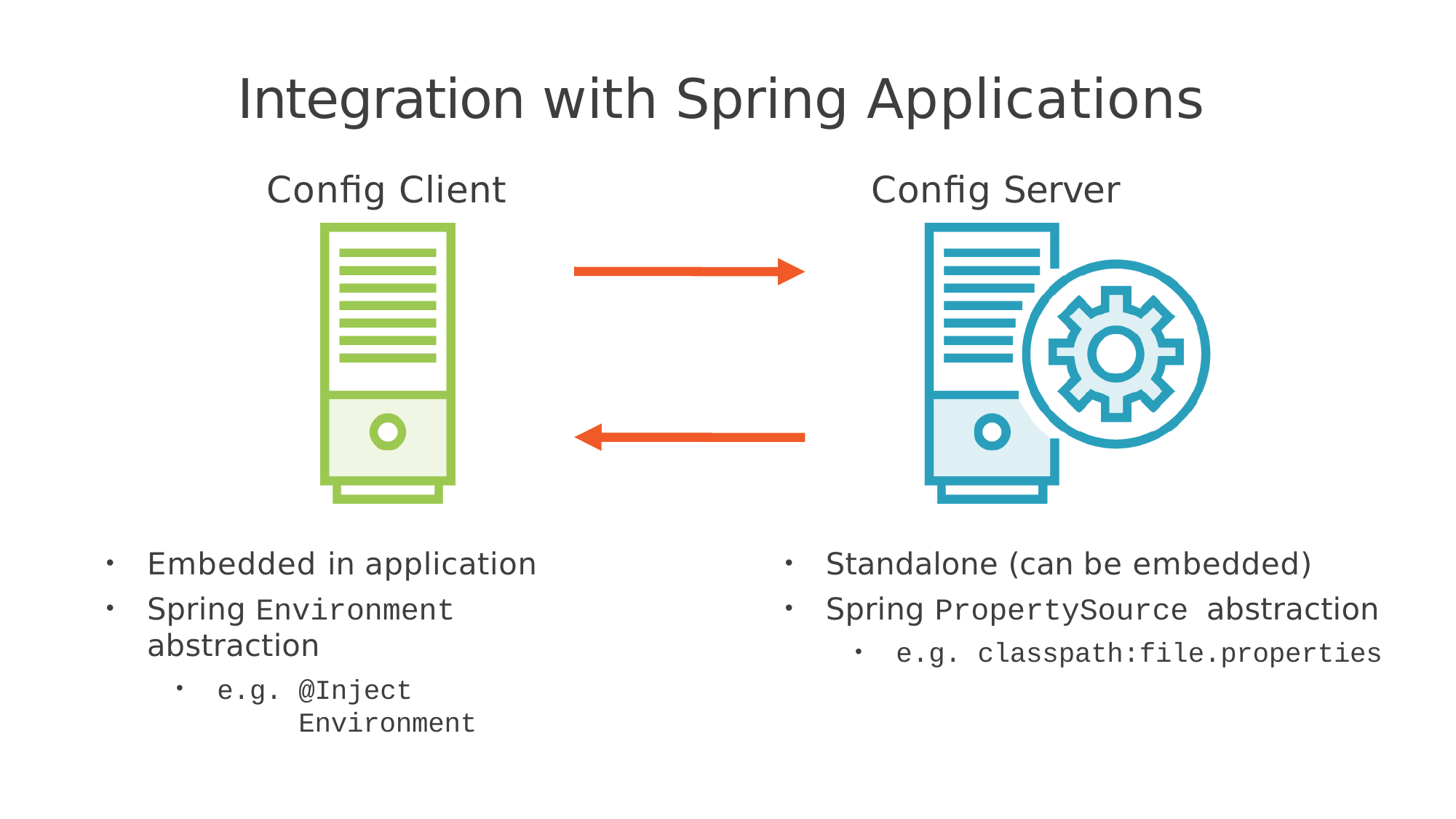

# Integration with Spring Applications
Config Client	Config Server

Embedded in application
Spring Environment abstraction
e.g. @Inject
Environment
Standalone (can be embedded)
Spring PropertySource abstraction
e.g. classpath:file.properties